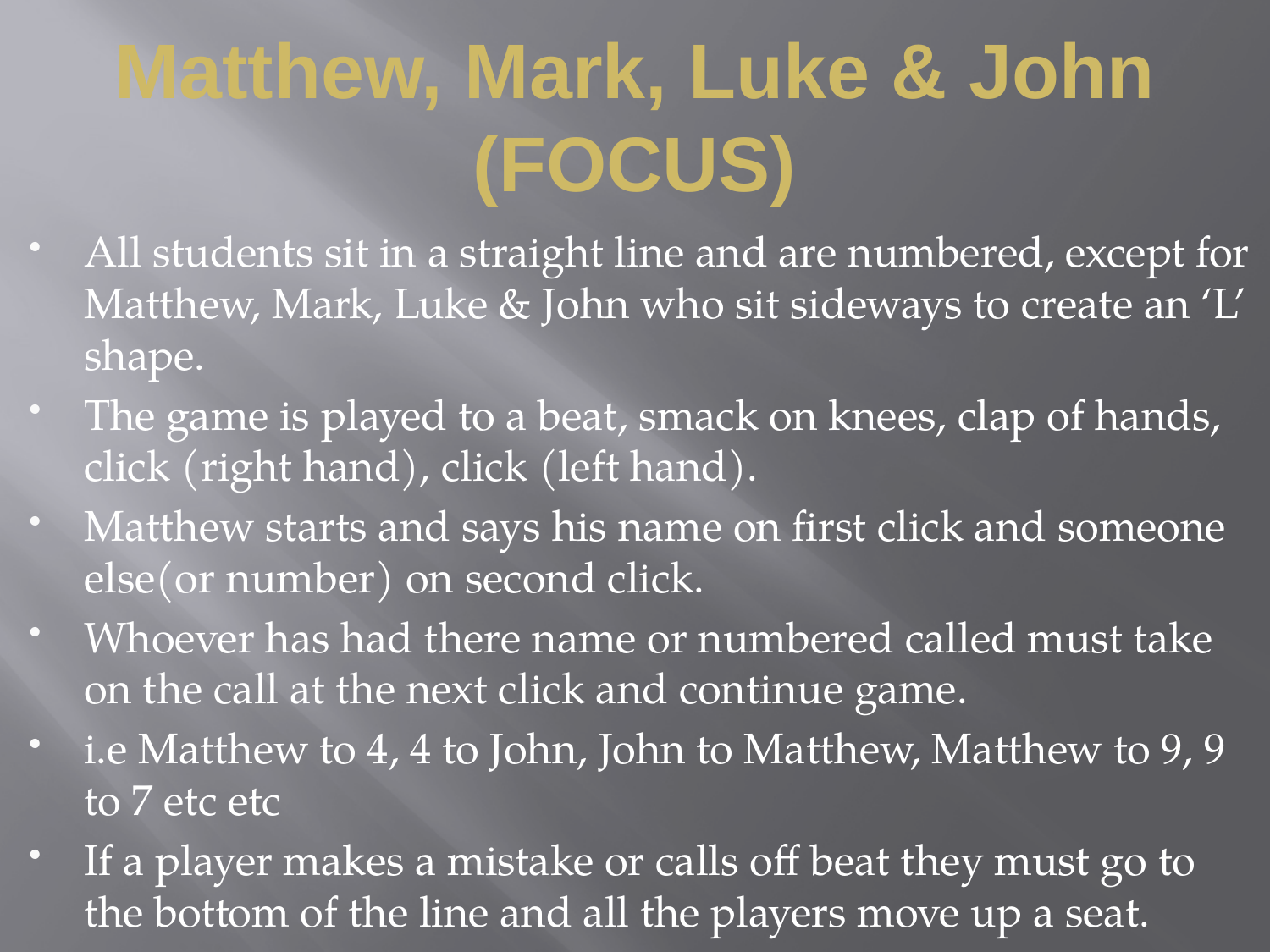

# Matthew, Mark, Luke & John (FOCUS)
All students sit in a straight line and are numbered, except for Matthew, Mark, Luke & John who sit sideways to create an ‘L’ shape.
The game is played to a beat, smack on knees, clap of hands, click (right hand), click (left hand).
Matthew starts and says his name on first click and someone else(or number) on second click.
Whoever has had there name or numbered called must take on the call at the next click and continue game.
i.e Matthew to 4, 4 to John, John to Matthew, Matthew to 9, 9 to 7 etc etc
If a player makes a mistake or calls off beat they must go to the bottom of the line and all the players move up a seat.